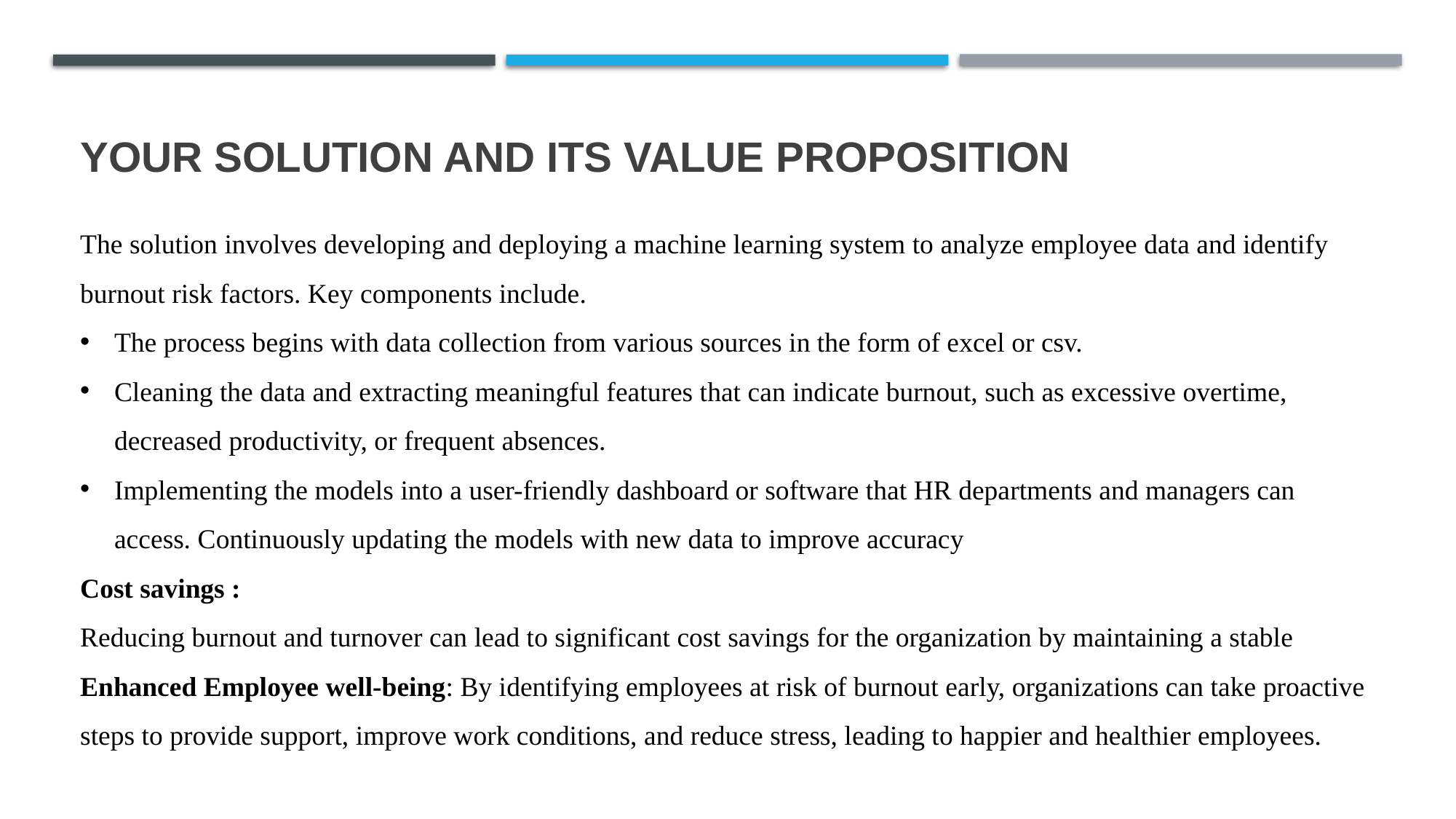

# YOUR SOLUTION AND ITS VALUE PROPOSITION
The solution involves developing and deploying a machine learning system to analyze employee data and identify burnout risk factors. Key components include.
The process begins with data collection from various sources in the form of excel or csv.
Cleaning the data and extracting meaningful features that can indicate burnout, such as excessive overtime, decreased productivity, or frequent absences.
Implementing the models into a user-friendly dashboard or software that HR departments and managers can access. Continuously updating the models with new data to improve accuracy
Cost savings :
Reducing burnout and turnover can lead to significant cost savings for the organization by maintaining a stable
Enhanced Employee well-being: By identifying employees at risk of burnout early, organizations can take proactive steps to provide support, improve work conditions, and reduce stress, leading to happier and healthier employees.